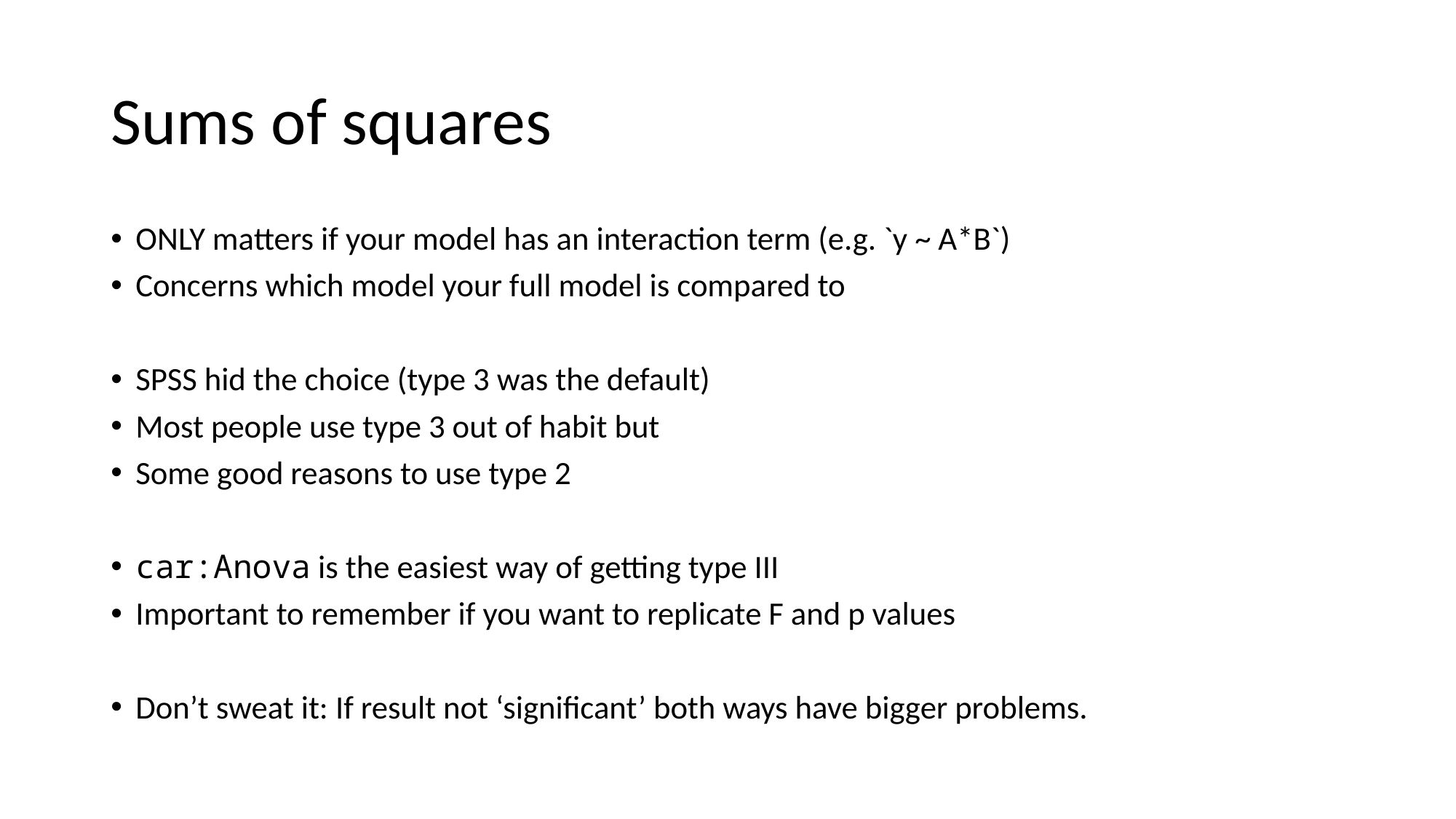

# Sums of squares
ONLY matters if your model has an interaction term (e.g. `y ~ A*B`)
Concerns which model your full model is compared to

SPSS hid the choice (type 3 was the default)
Most people use type 3 out of habit but
Some good reasons to use type 2

car:Anova is the easiest way of getting type III
Important to remember if you want to replicate F and p values

Don’t sweat it: If result not ‘significant’ both ways have bigger problems.